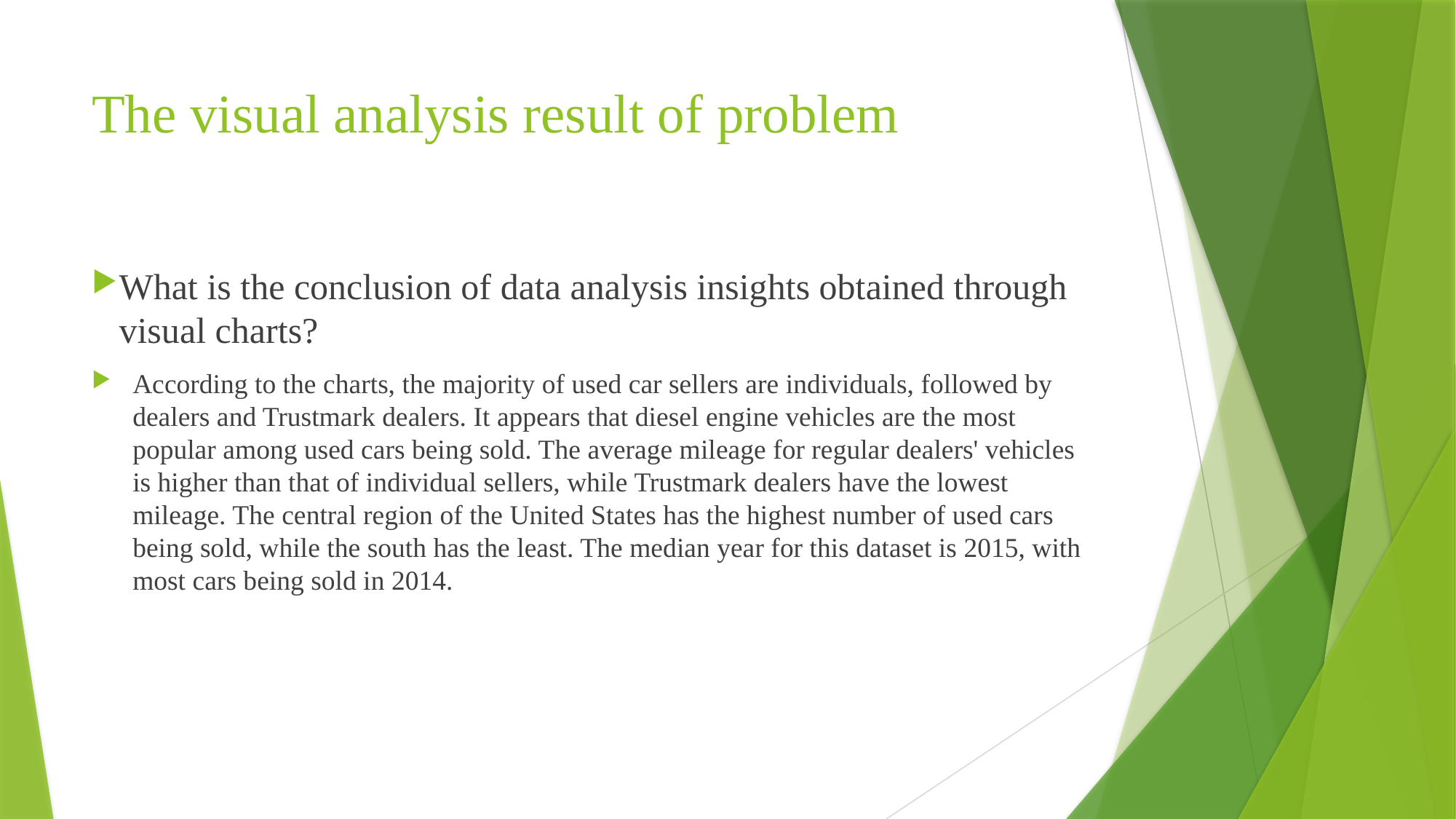

# The visual analysis result of problem
What is the conclusion of data analysis insights obtained through visual charts?
According to the charts, the majority of used car sellers are individuals, followed by dealers and Trustmark dealers. It appears that diesel engine vehicles are the most popular among used cars being sold. The average mileage for regular dealers' vehicles is higher than that of individual sellers, while Trustmark dealers have the lowest mileage. The central region of the United States has the highest number of used cars being sold, while the south has the least. The median year for this dataset is 2015, with most cars being sold in 2014.